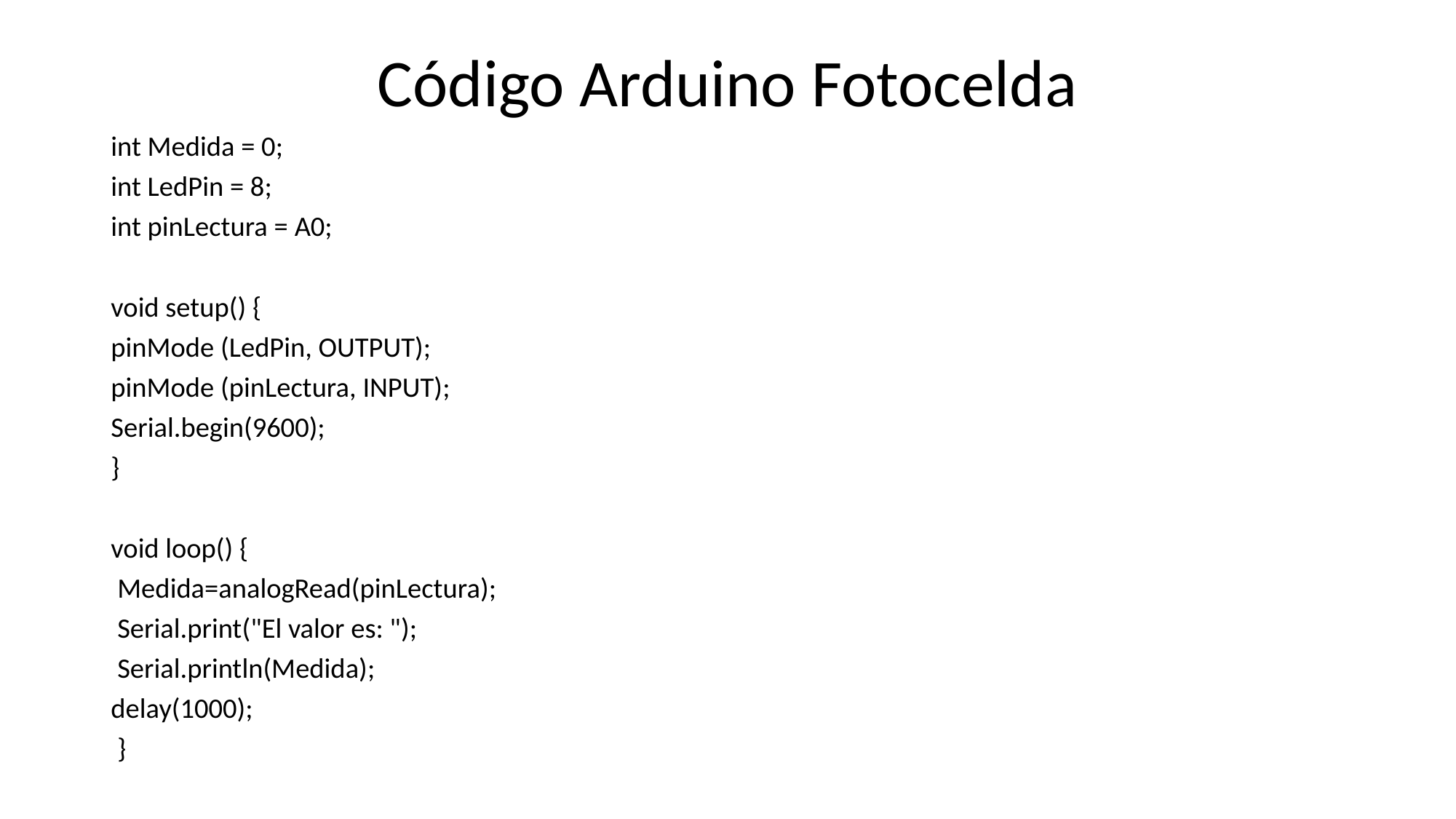

# Código Arduino Fotocelda
int Medida = 0;
int LedPin = 8;
int pinLectura = A0;

void setup() {
pinMode (LedPin, OUTPUT);
pinMode (pinLectura, INPUT);
Serial.begin(9600);
}

void loop() {
 Medida=analogRead(pinLectura);
 Serial.print("El valor es: ");
 Serial.println(Medida);
delay(1000);
 }